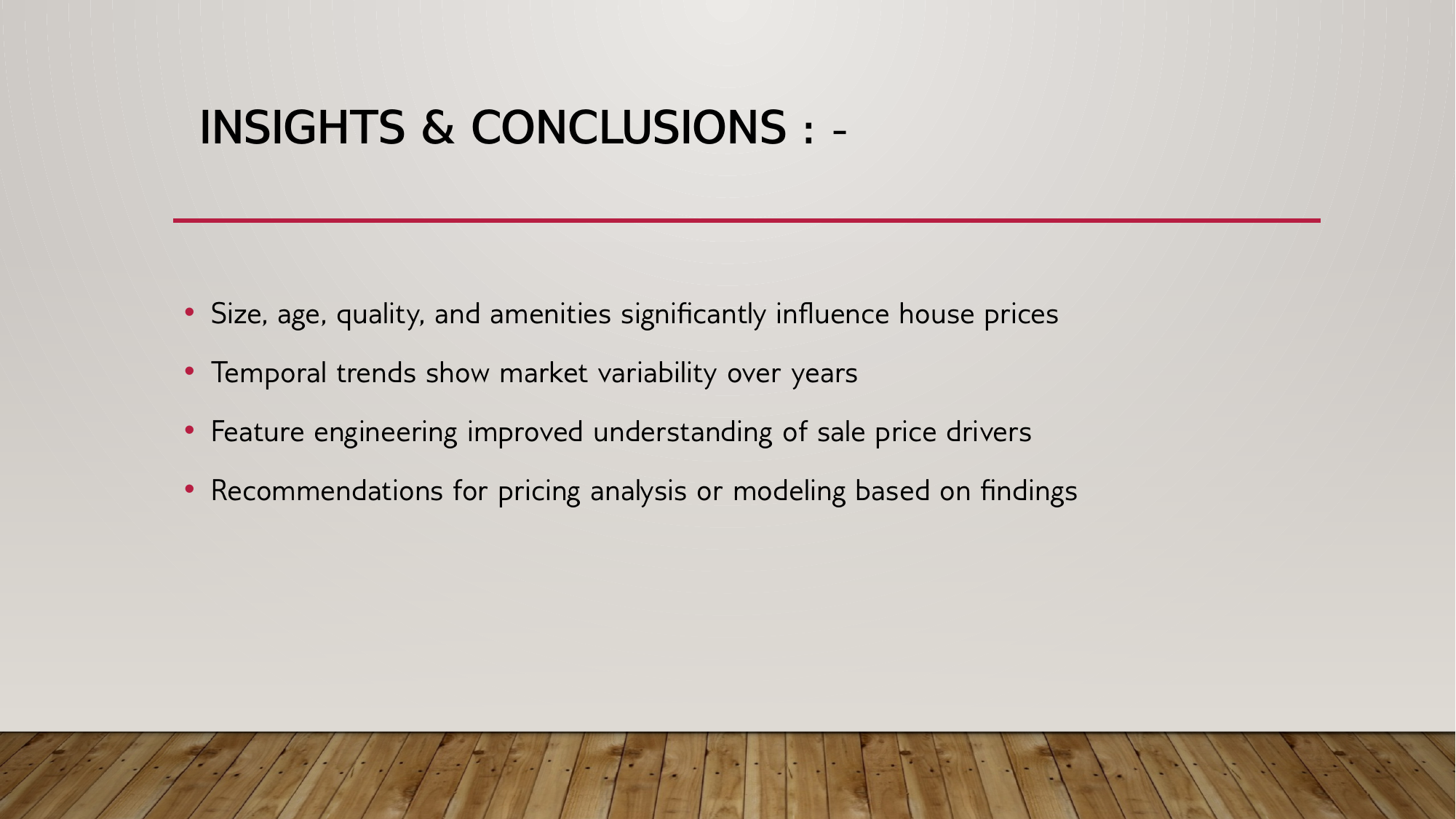

# Insights & Conclusions : -
Size, age, quality, and amenities significantly influence house prices
Temporal trends show market variability over years
Feature engineering improved understanding of sale price drivers
Recommendations for pricing analysis or modeling based on findings